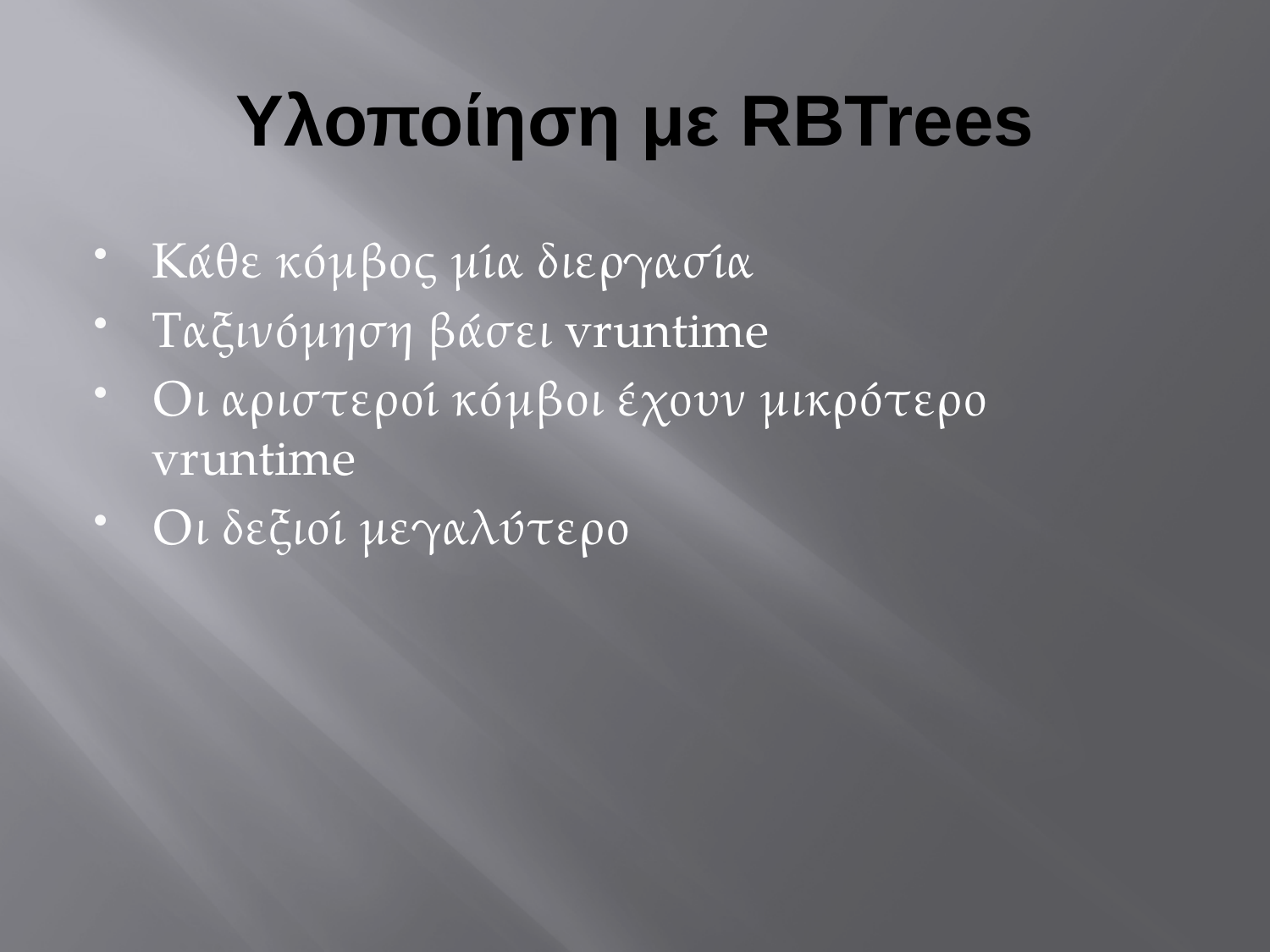

# Υλοποίηση με RBTrees
Κάθε κόμβος μία διεργασία
Ταξινόμηση βάσει vruntime
Οι αριστεροί κόμβοι έχουν μικρότερο vruntime
Οι δεξιοί μεγαλύτερο